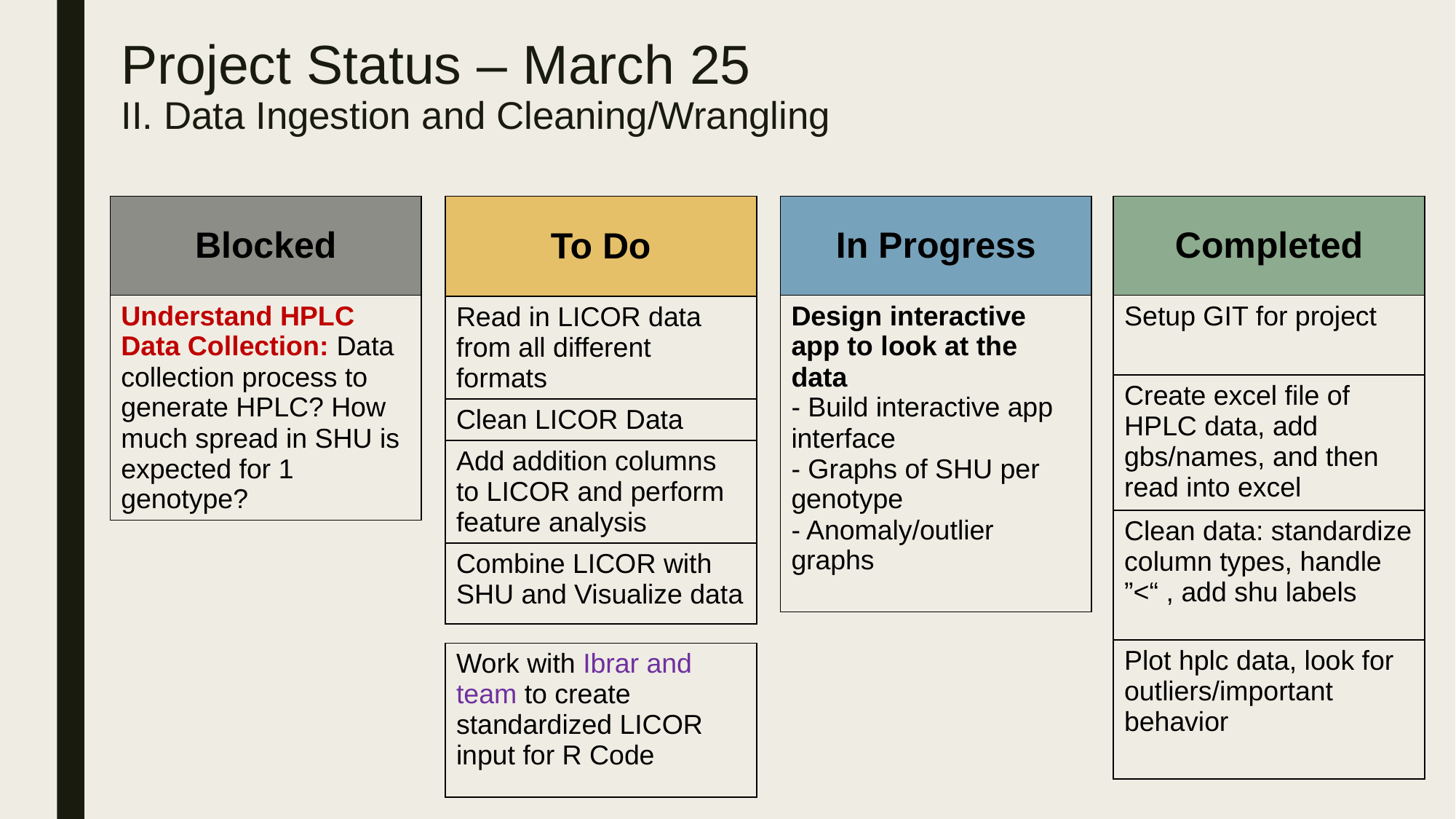

# Project Status – March 25 II. Data Ingestion and Cleaning/Wrangling
| Blocked |
| --- |
| Understand HPLC Data Collection: Data collection process to generate HPLC? How much spread in SHU is expected for 1 genotype? |
| In Progress |
| --- |
| Design interactive app to look at the data - Build interactive app interface - Graphs of SHU per genotype - Anomaly/outlier graphs |
| To Do |
| --- |
| Read in LICOR data from all different formats |
| Clean LICOR Data |
| Add addition columns to LICOR and perform feature analysis |
| Combine LICOR with SHU and Visualize data |
| Completed |
| --- |
| Setup GIT for project |
| Create excel file of HPLC data, add gbs/names, and then read into excel |
| Clean data: standardize column types, handle ”<“ , add shu labels |
| Plot hplc data, look for outliers/important behavior |
| Work with Ibrar and team to create standardized LICOR input for R Code |
| --- |